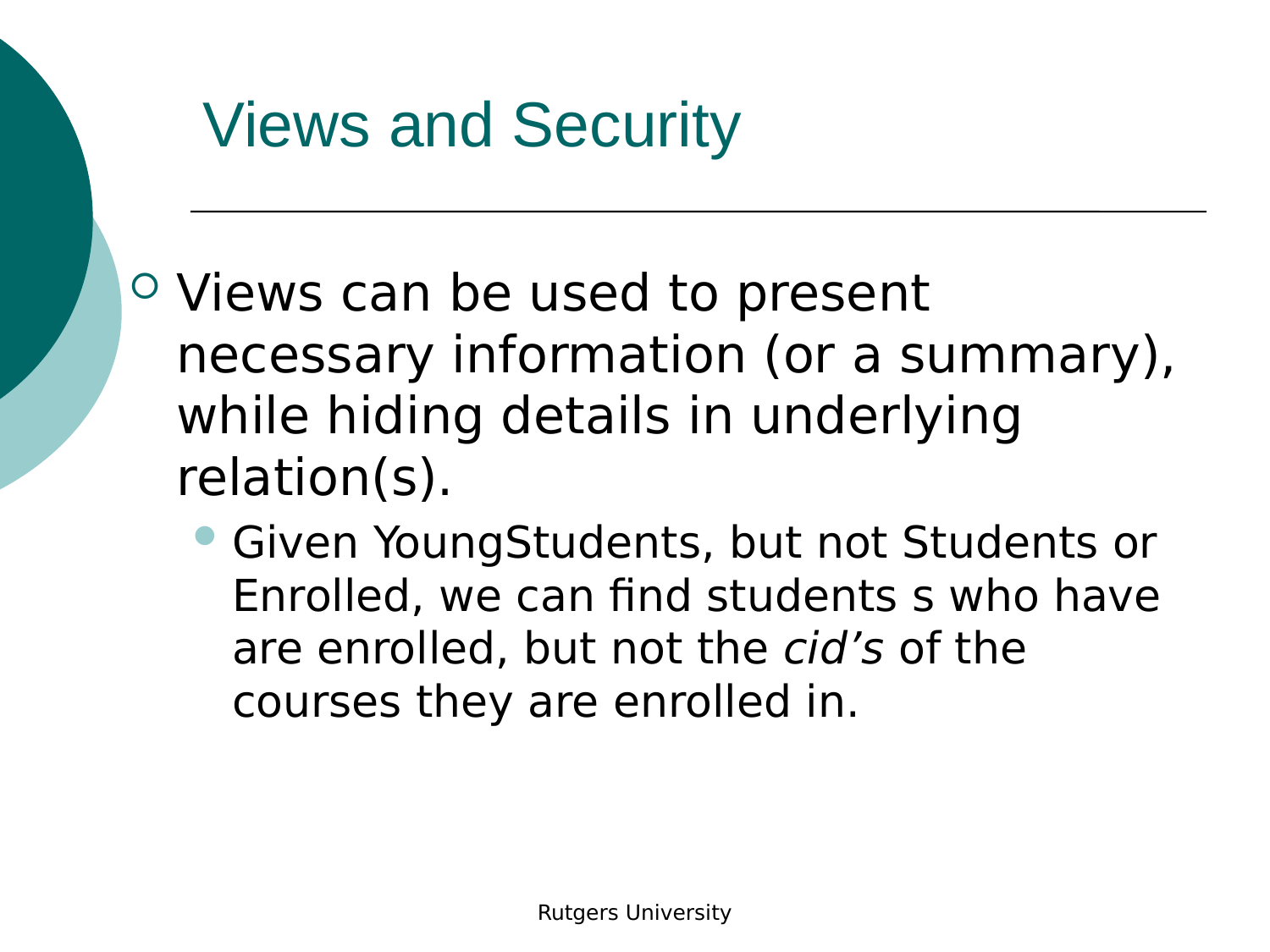

# Views and Security
Views can be used to present necessary information (or a summary), while hiding details in underlying relation(s).
Given YoungStudents, but not Students or Enrolled, we can find students s who have are enrolled, but not the cid’s of the courses they are enrolled in.

Rutgers University